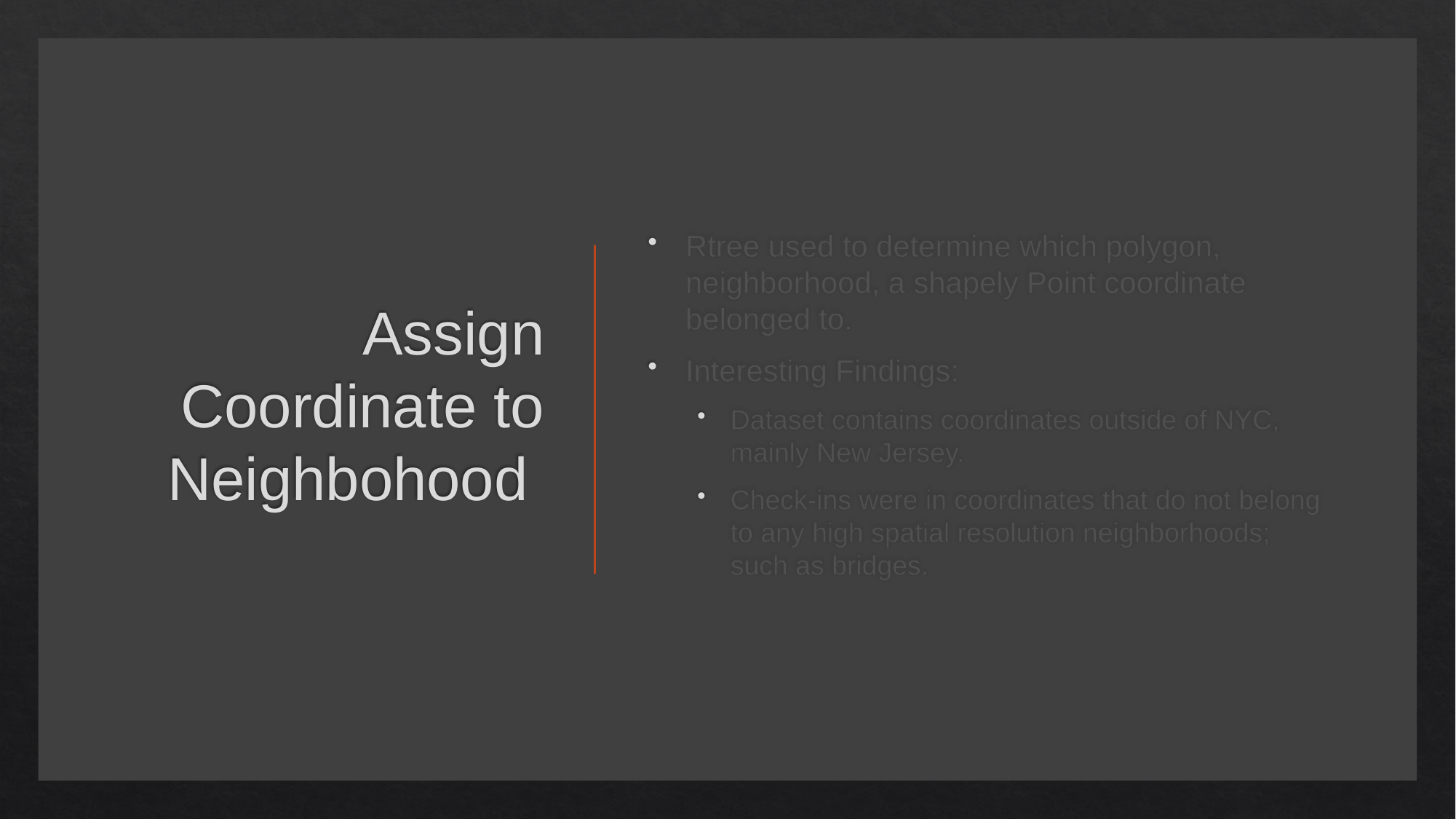

# Assign Coordinate to Neighbohood
Rtree used to determine which polygon, neighborhood, a shapely Point coordinate belonged to.
Interesting Findings:
Dataset contains coordinates outside of NYC, mainly New Jersey.
Check-ins were in coordinates that do not belong to any high spatial resolution neighborhoods; such as bridges.